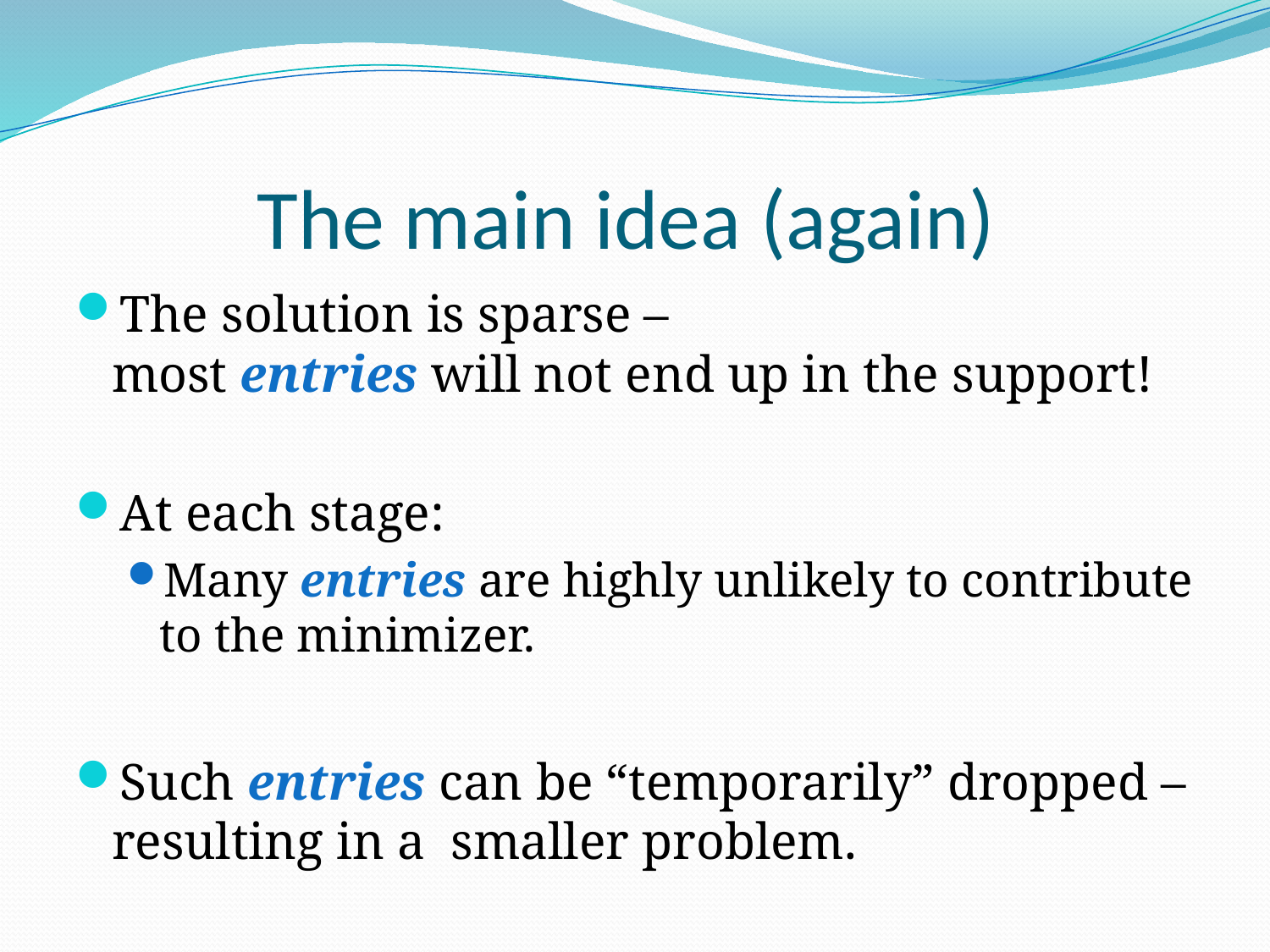

The main idea (again)
The solution is sparse –
most entries will not end up in the support!

At each stage:
Many entries are highly unlikely to contribute to the minimizer.

Such entries can be “temporarily” dropped – resulting in a  smaller problem.